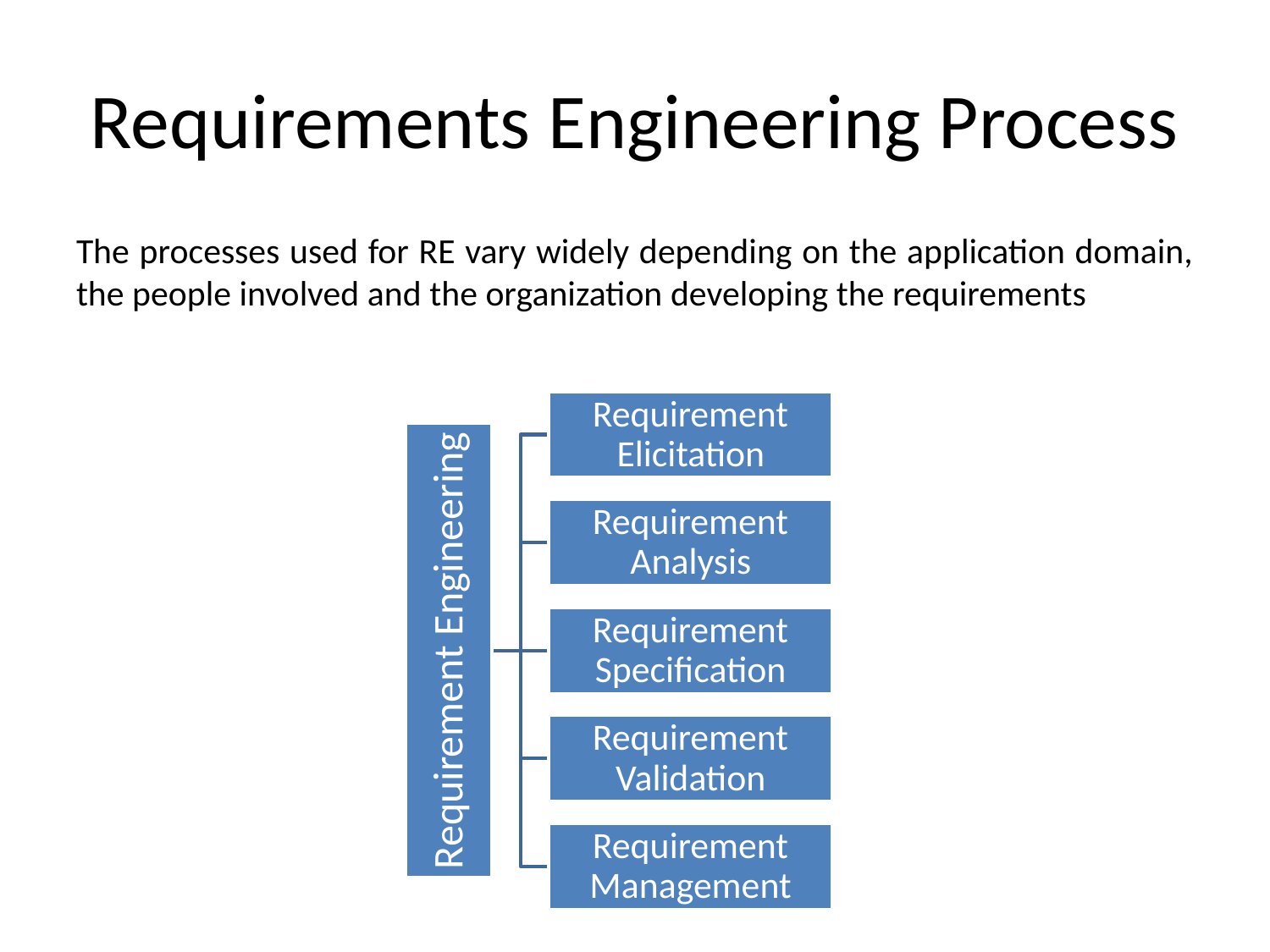

# Requirements Engineering Process
The processes used for RE vary widely depending on the application domain, the people involved and the organization developing the requirements

Requirement Engineering
Requirement Elicitation
Requirement Analysis
Requirement Specification
Requirement Validation
Requirement Management